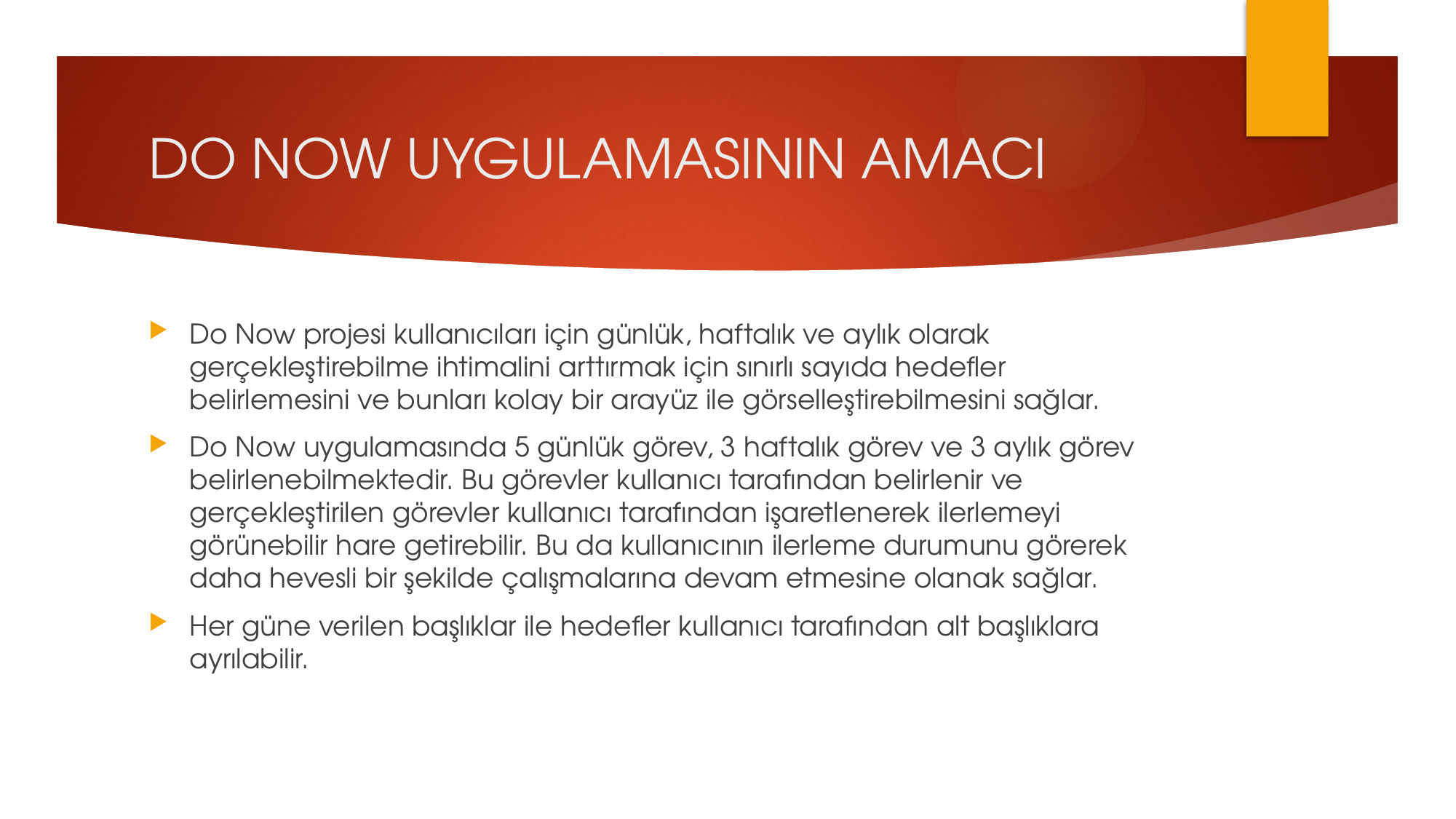

# DO NOW UYGULAMASININ AMACI
Do Now projesi kullanıcıları için günlük, haftalık ve aylık olarak gerçekleştirebilme ihtimalini arttırmak için sınırlı sayıda hedefler belirlemesini ve bunları kolay bir arayüz ile görselleştirebilmesini sağlar.
Do Now uygulamasında 5 günlük görev, 3 haftalık görev ve 3 aylık görev belirlenebilmektedir. Bu görevler kullanıcı tarafından belirlenir ve gerçekleştirilen görevler kullanıcı tarafından işaretlenerek ilerlemeyi görünebilir hare getirebilir. Bu da kullanıcının ilerleme durumunu görerek daha hevesli bir şekilde çalışmalarına devam etmesine olanak sağlar.
Her güne verilen başlıklar ile hedefler kullanıcı tarafından alt başlıklara ayrılabilir.